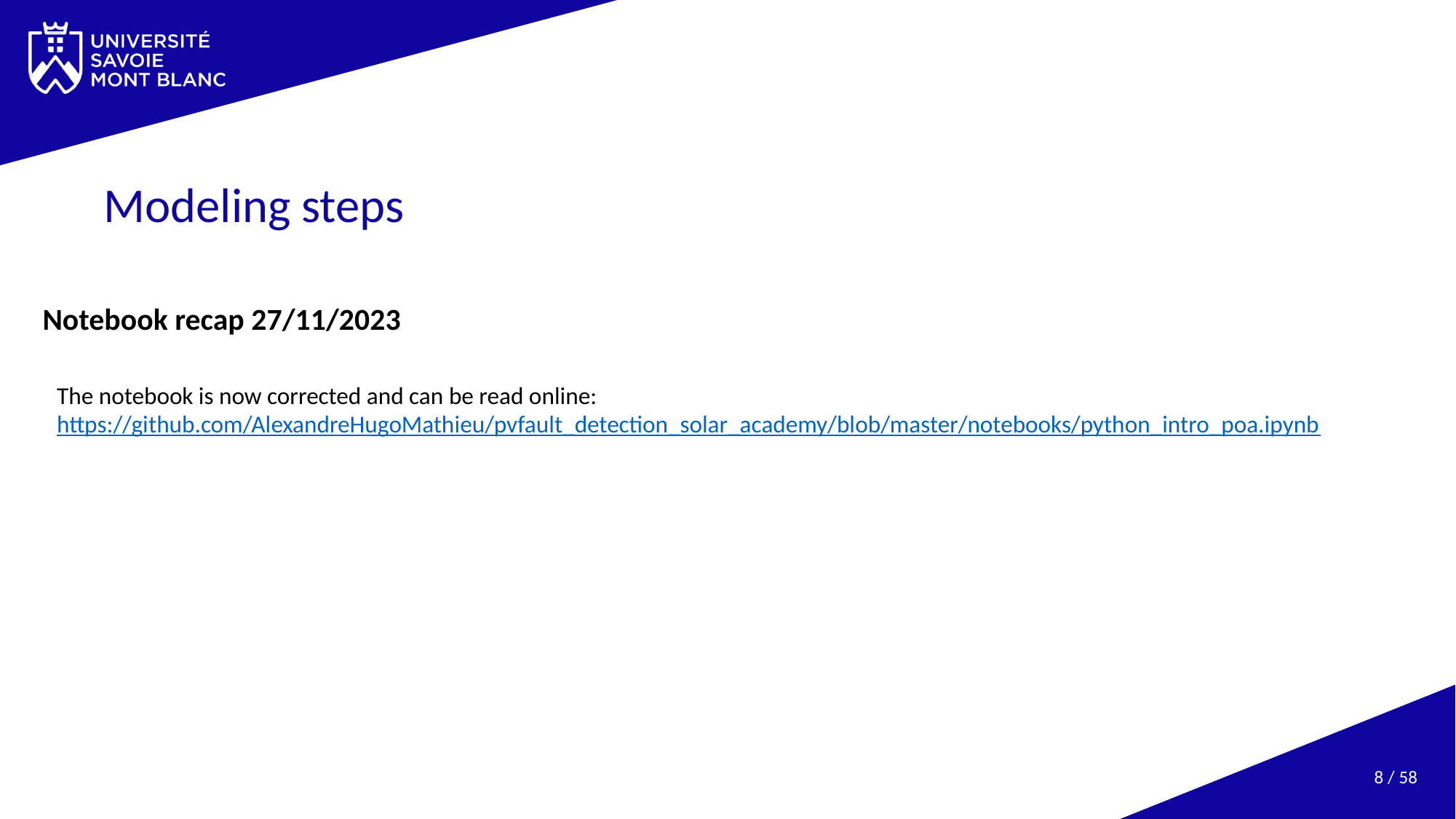

# Modeling steps
Notebook recap 27/11/2023

The notebook is now corrected and can be read online: https://github.com/AlexandreHugoMathieu/pvfault_detection_solar_academy/blob/master/notebooks/python_intro_poa.ipynb
8 / 58